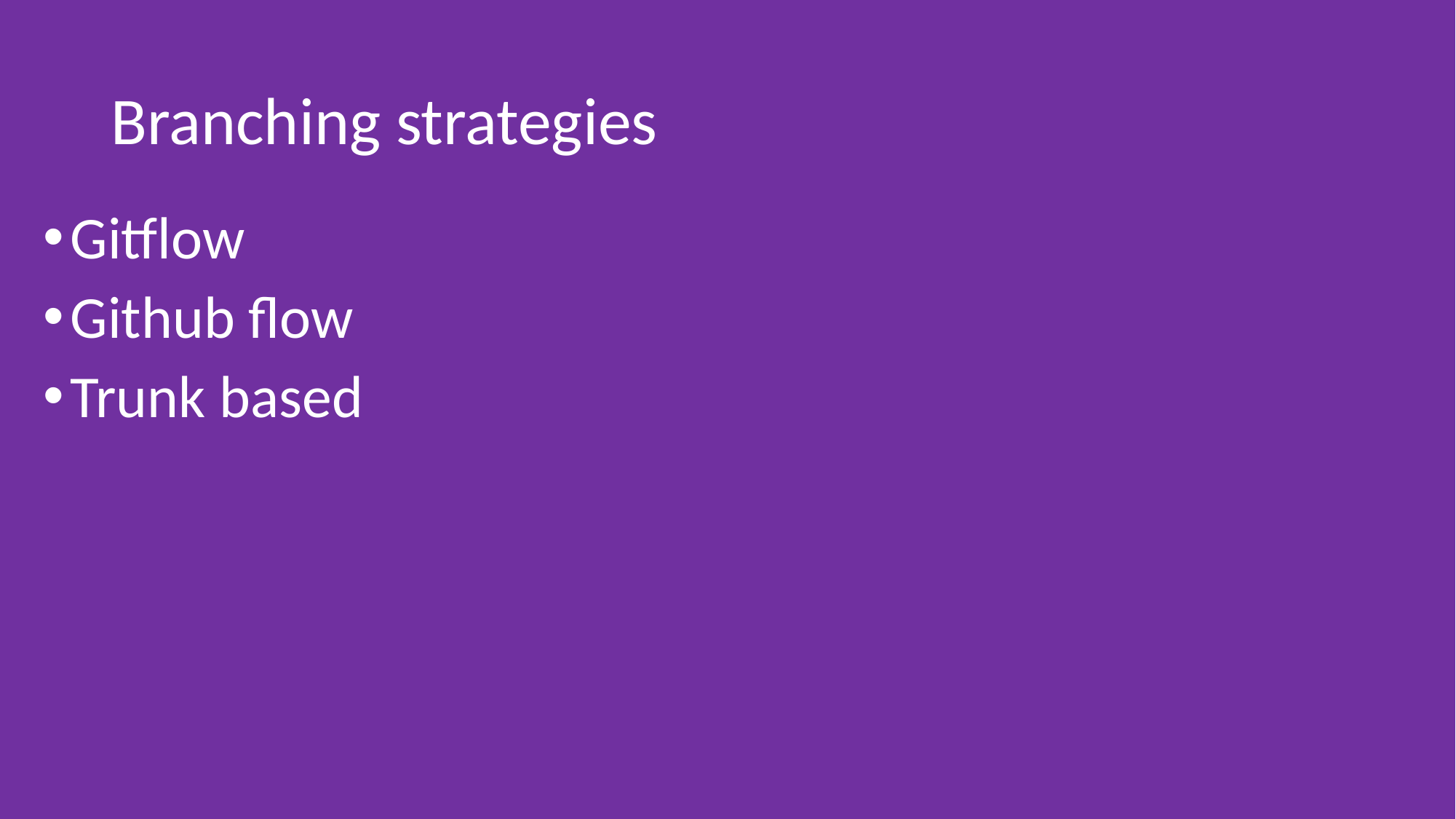

# Branching strategies
Gitflow
Github flow
Trunk based